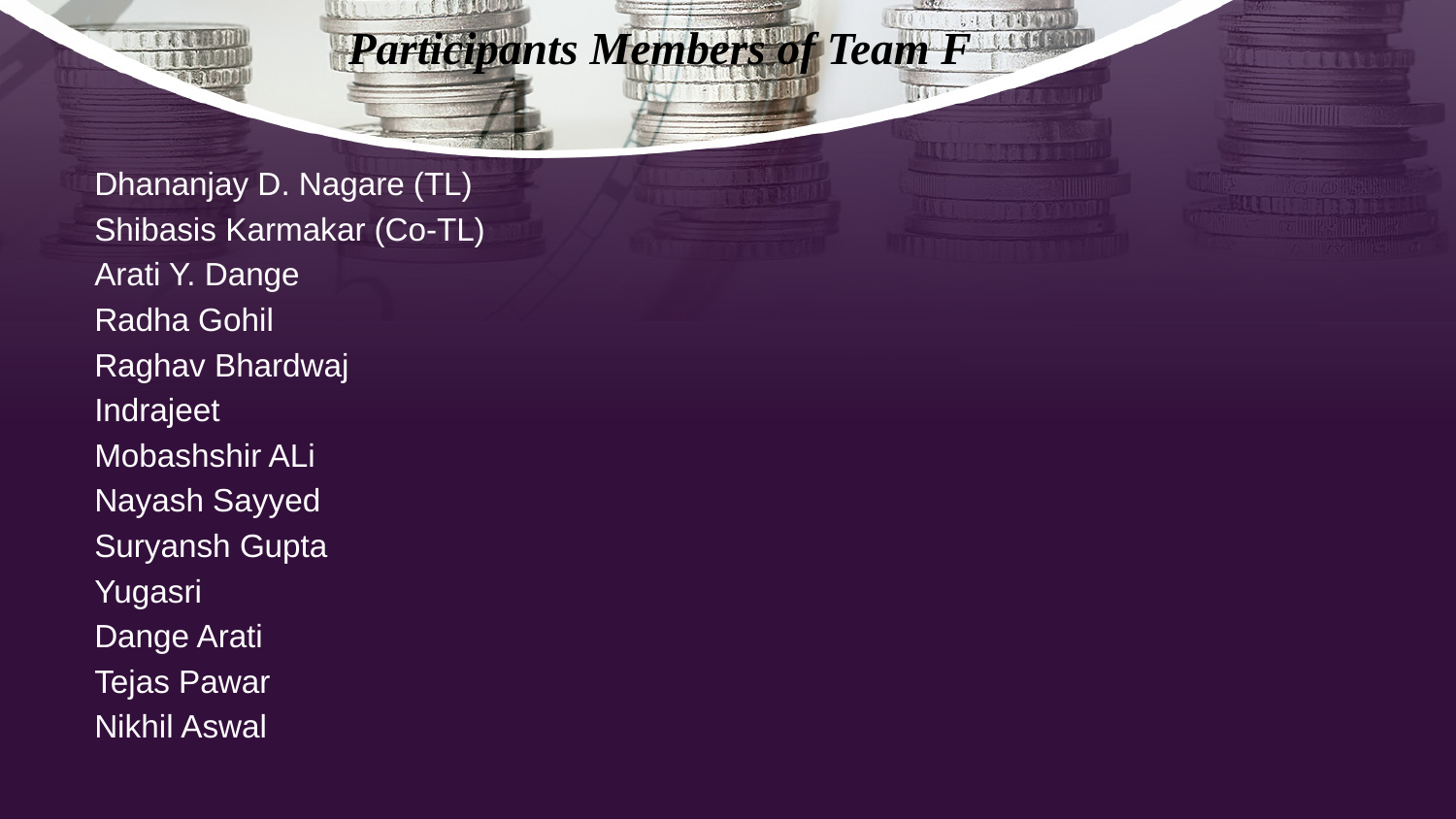

# Participants Members of Team F
Dhananjay D. Nagare (TL)
Shibasis Karmakar (Co-TL)
Arati Y. Dange
Radha Gohil
Raghav Bhardwaj
Indrajeet
Mobashshir ALi
Nayash Sayyed
Suryansh Gupta
Yugasri
Dange Arati
Tejas Pawar
Nikhil Aswal